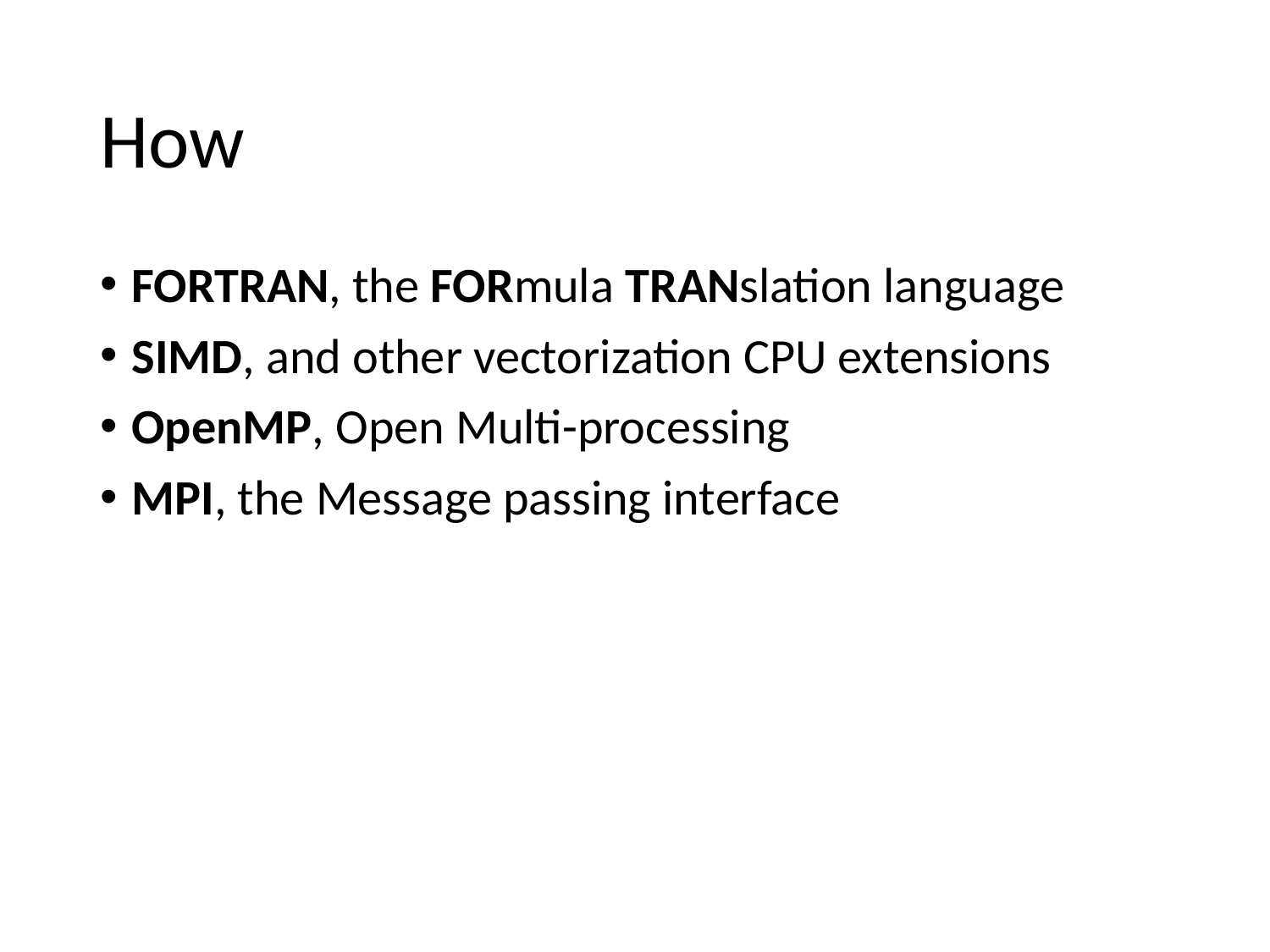

# How
FORTRAN, the FORmula TRANslation language
SIMD, and other vectorization CPU extensions
OpenMP, Open Multi-processing
MPI, the Message passing interface